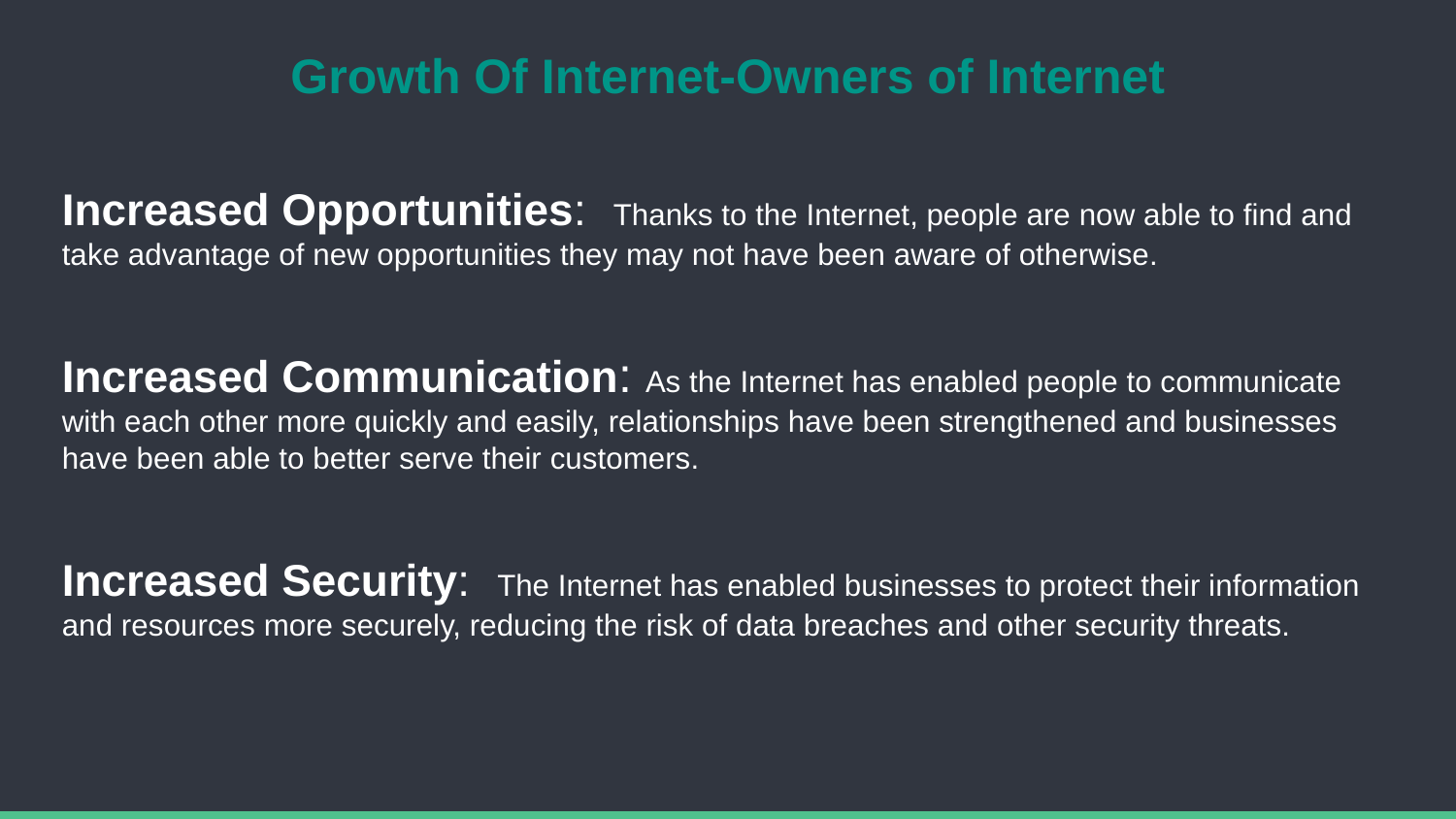

# Growth Of Internet-Owners of Internet

Increased Opportunities:  Thanks to the Internet, people are now able to find and take advantage of new opportunities they may not have been aware of otherwise.

Increased Communication: As the Internet has enabled people to communicate with each other more quickly and easily, relationships have been strengthened and businesses have been able to better serve their customers.

Increased Security:  The Internet has enabled businesses to protect their information and resources more securely, reducing the risk of data breaches and other security threats.